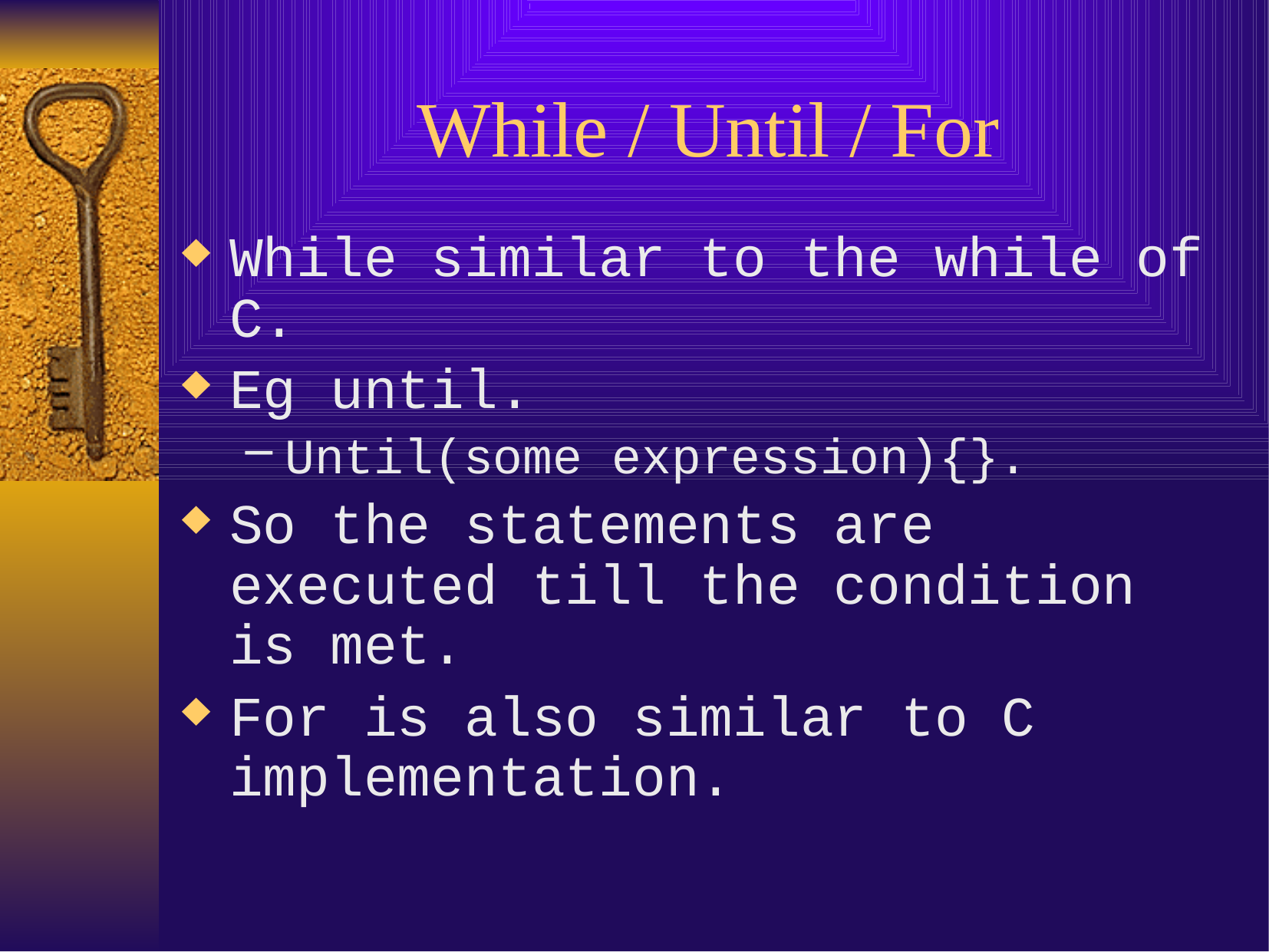

# While / Until / For
While similar to the while of C.
Eg until.
Until(some expression){}.
So the statements are executed till the condition is met.
For is also similar to C implementation.